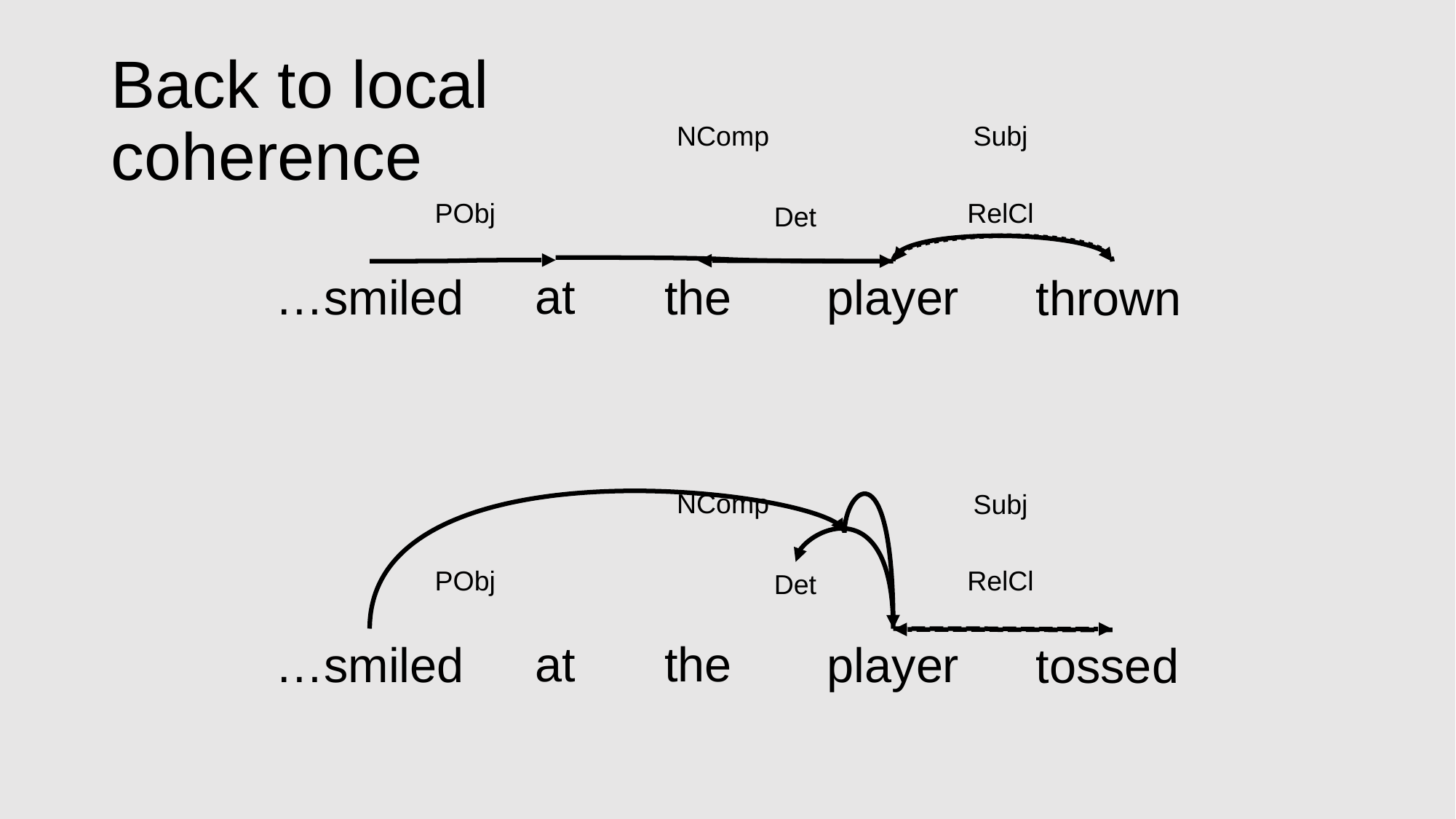

# Back to local coherence
NComp
PObj
Det
the
…smiled
player
at
Subj
RelCl
thrown
NComp
PObj
Det
at
the
…smiled
player
Subj
RelCl
tossed